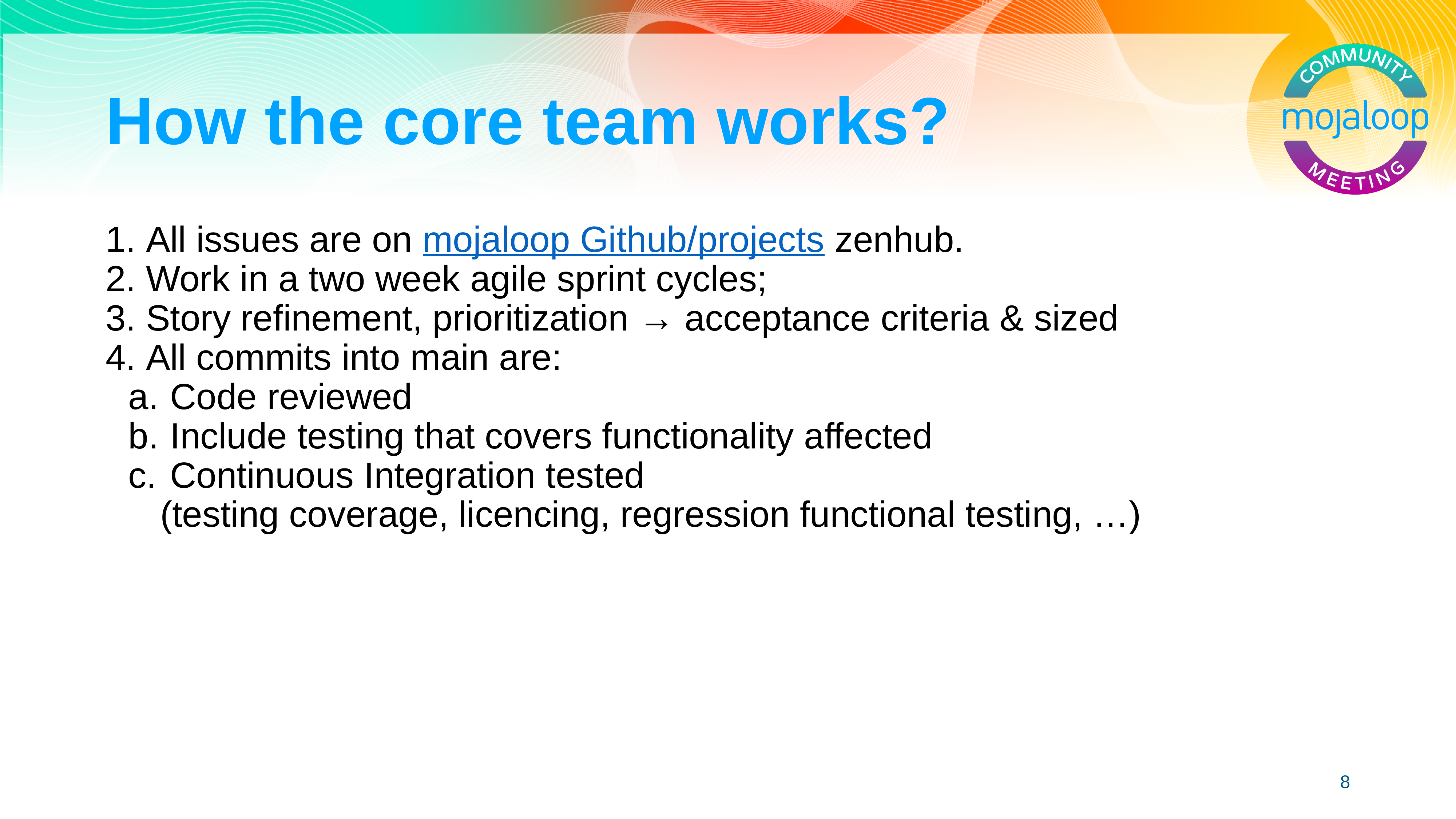

# How the core team works?
 All issues are on mojaloop Github/projects zenhub.
 Work in a two week agile sprint cycles;
 Story refinement, prioritization → acceptance criteria & sized
 All commits into main are:
 Code reviewed
 Include testing that covers functionality affected
 Continuous Integration tested
(testing coverage, licencing, regression functional testing, …)
8